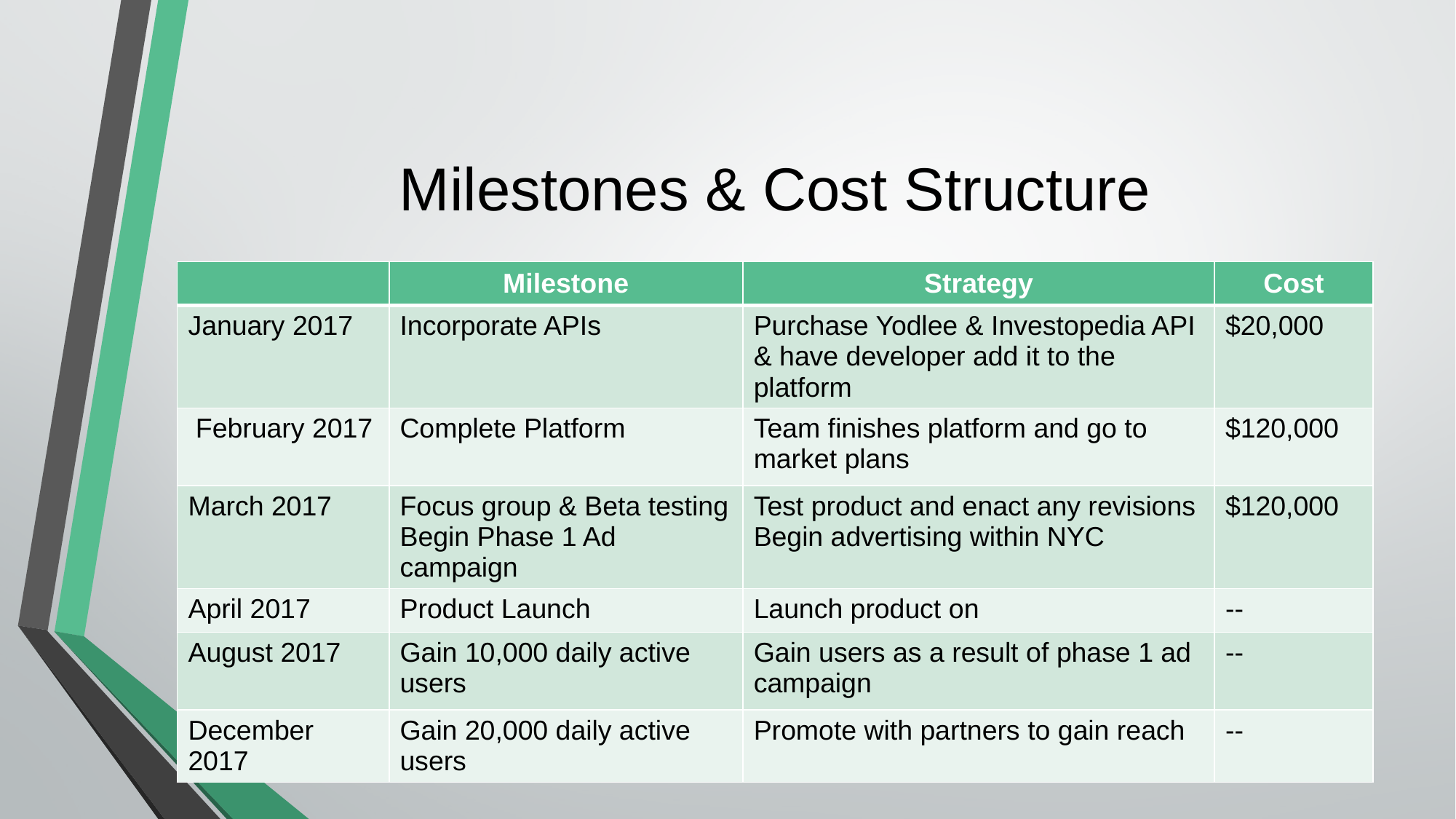

# Milestones & Cost Structure
|  | Milestone | Strategy | Cost |
| --- | --- | --- | --- |
| January 2017 | Incorporate APIs | Purchase Yodlee & Investopedia API & have developer add it to the platform | $20,000 |
| February 2017 | Complete Platform | Team finishes platform and go to market plans | $120,000 |
| March 2017 | Focus group & Beta testing Begin Phase 1 Ad campaign | Test product and enact any revisions Begin advertising within NYC | $120,000 |
| April 2017 | Product Launch | Launch product on | -- |
| August 2017 | Gain 10,000 daily active users | Gain users as a result of phase 1 ad campaign | -- |
| December 2017 | Gain 20,000 daily active users | Promote with partners to gain reach | -- |